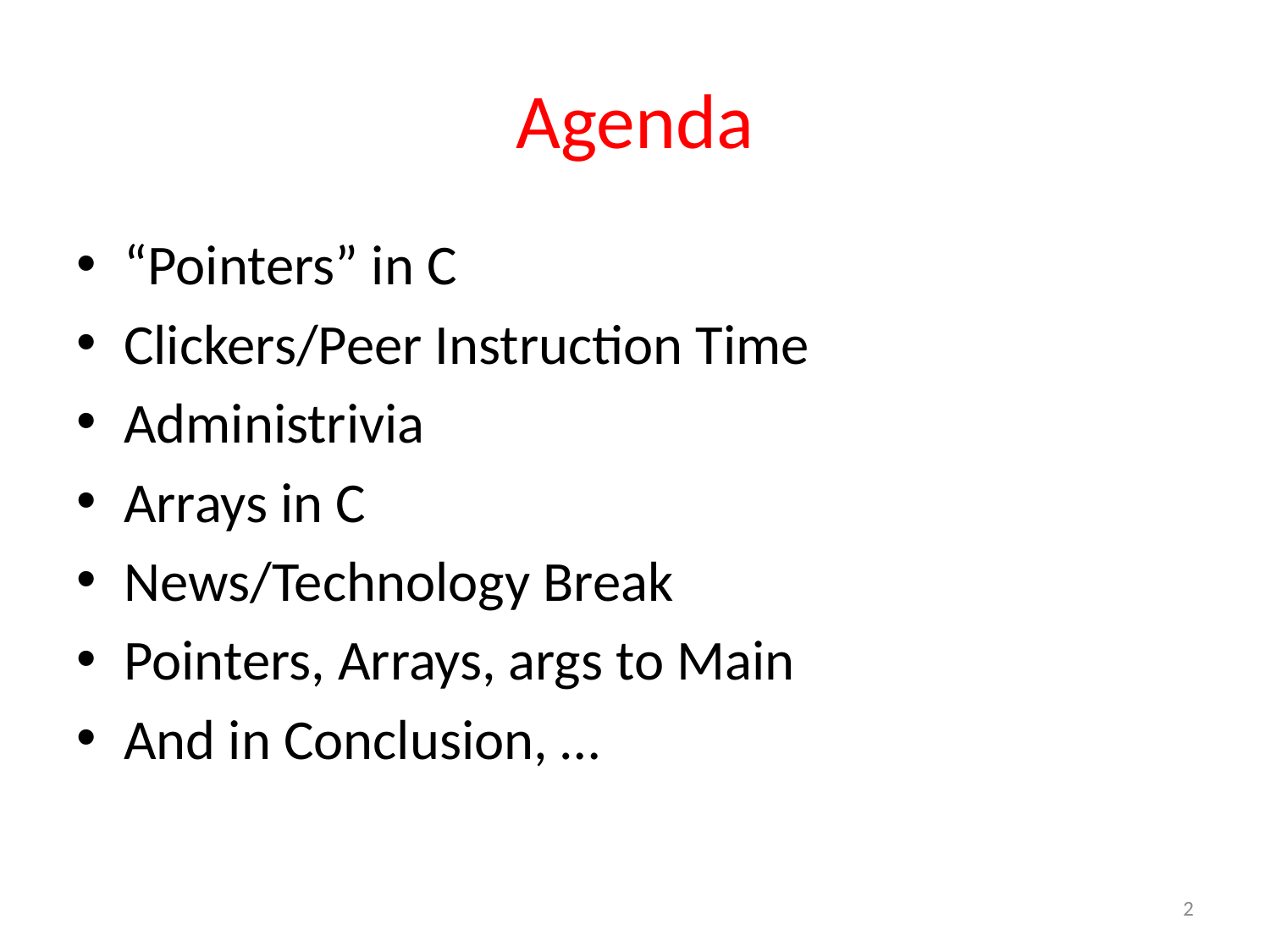

# Agenda
“Pointers” in C
Clickers/Peer Instruction Time
Administrivia
Arrays in C
News/Technology Break
Pointers, Arrays, args to Main
And in Conclusion, …
2